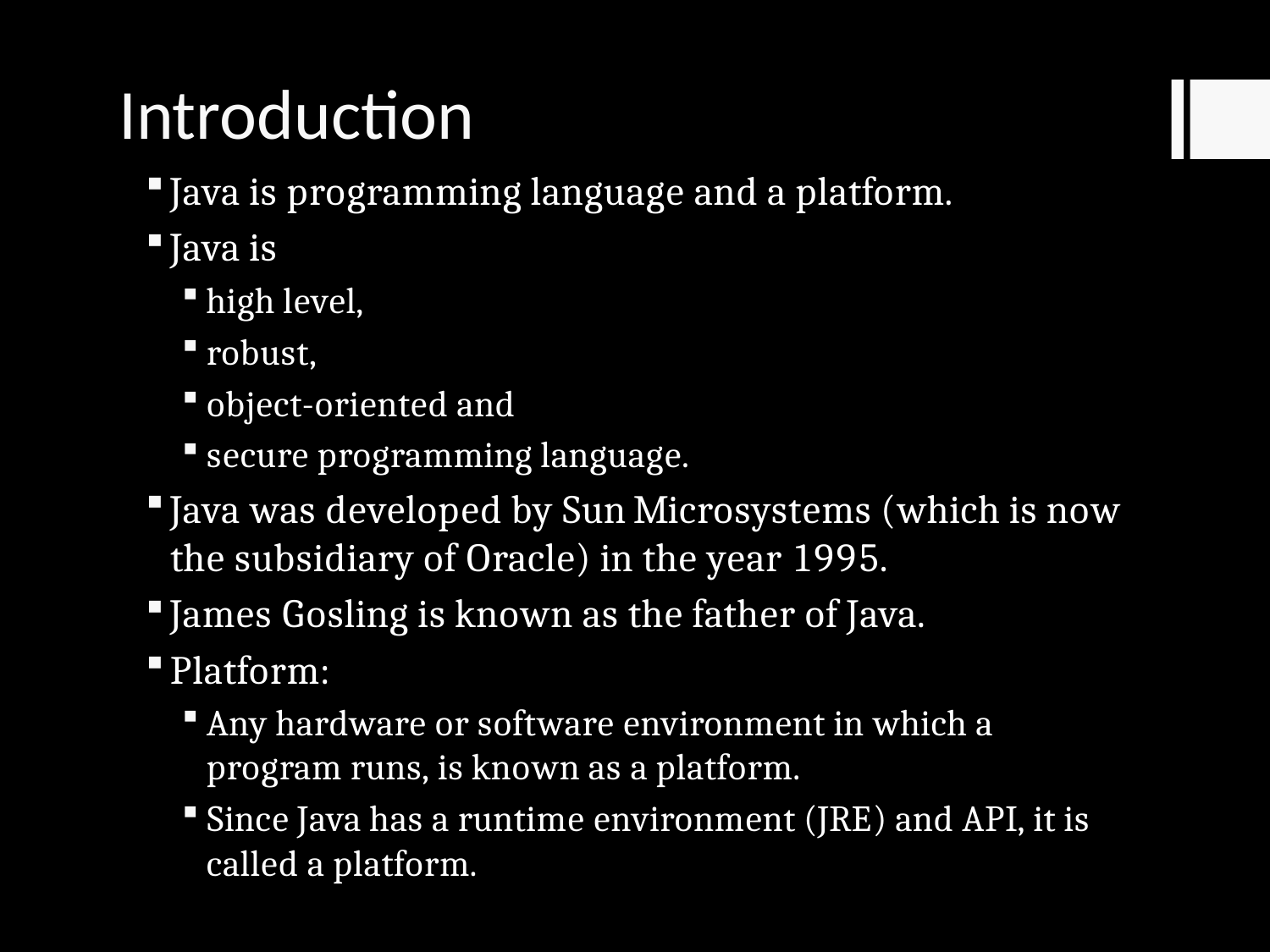

# Introduction
Java is programming language and a platform.
Java is
high level,
robust,
object-oriented and
secure programming language.
Java was developed by Sun Microsystems (which is now the subsidiary of Oracle) in the year 1995.
James Gosling is known as the father of Java.
Platform:
Any hardware or software environment in which a program runs, is known as a platform.
Since Java has a runtime environment (JRE) and API, it is called a platform.